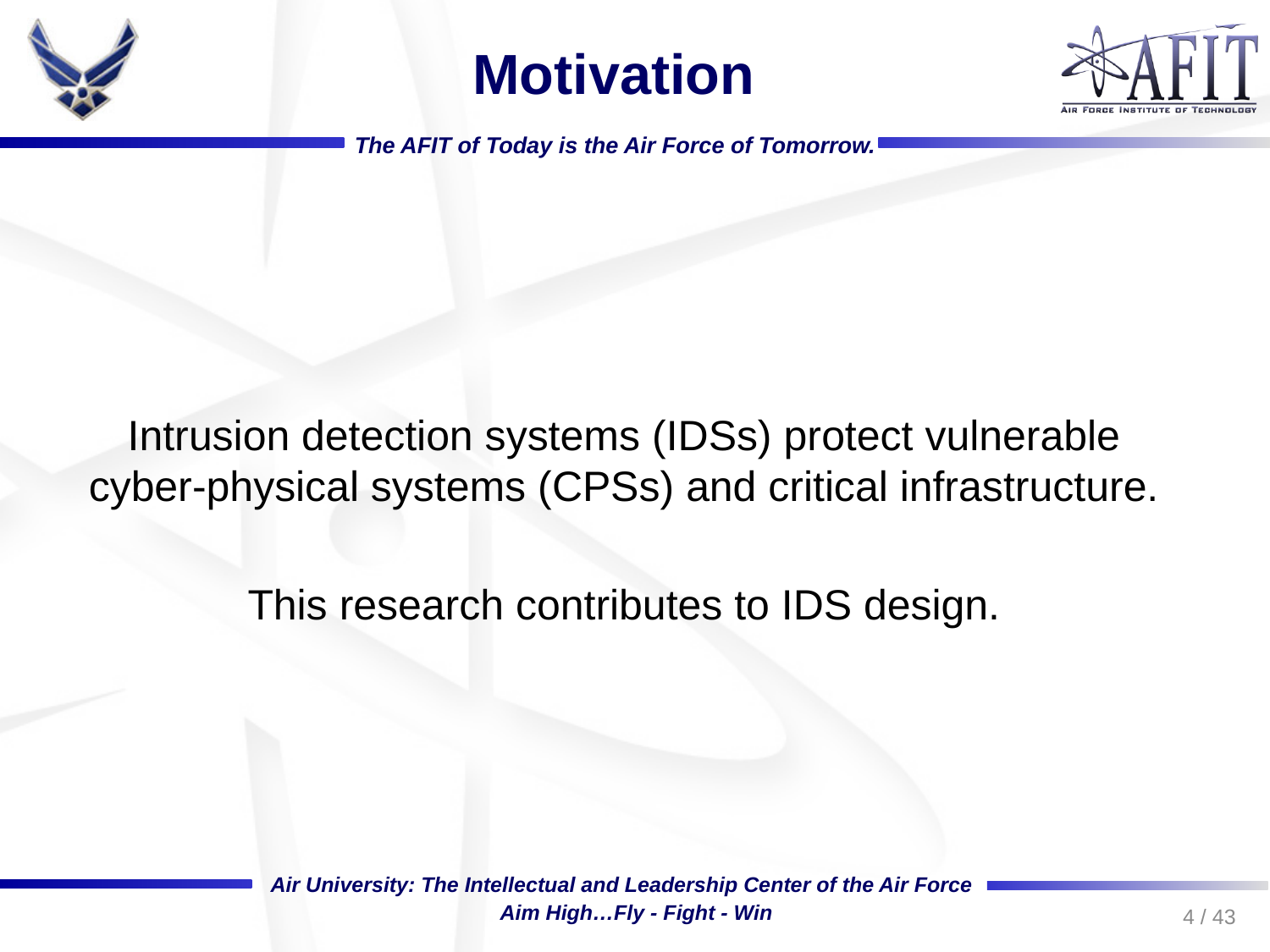

# Motivation
Intrusion detection systems (IDSs) protect vulnerable cyber-physical systems (CPSs) and critical infrastructure.

This research contributes to IDS design.
4 / 43